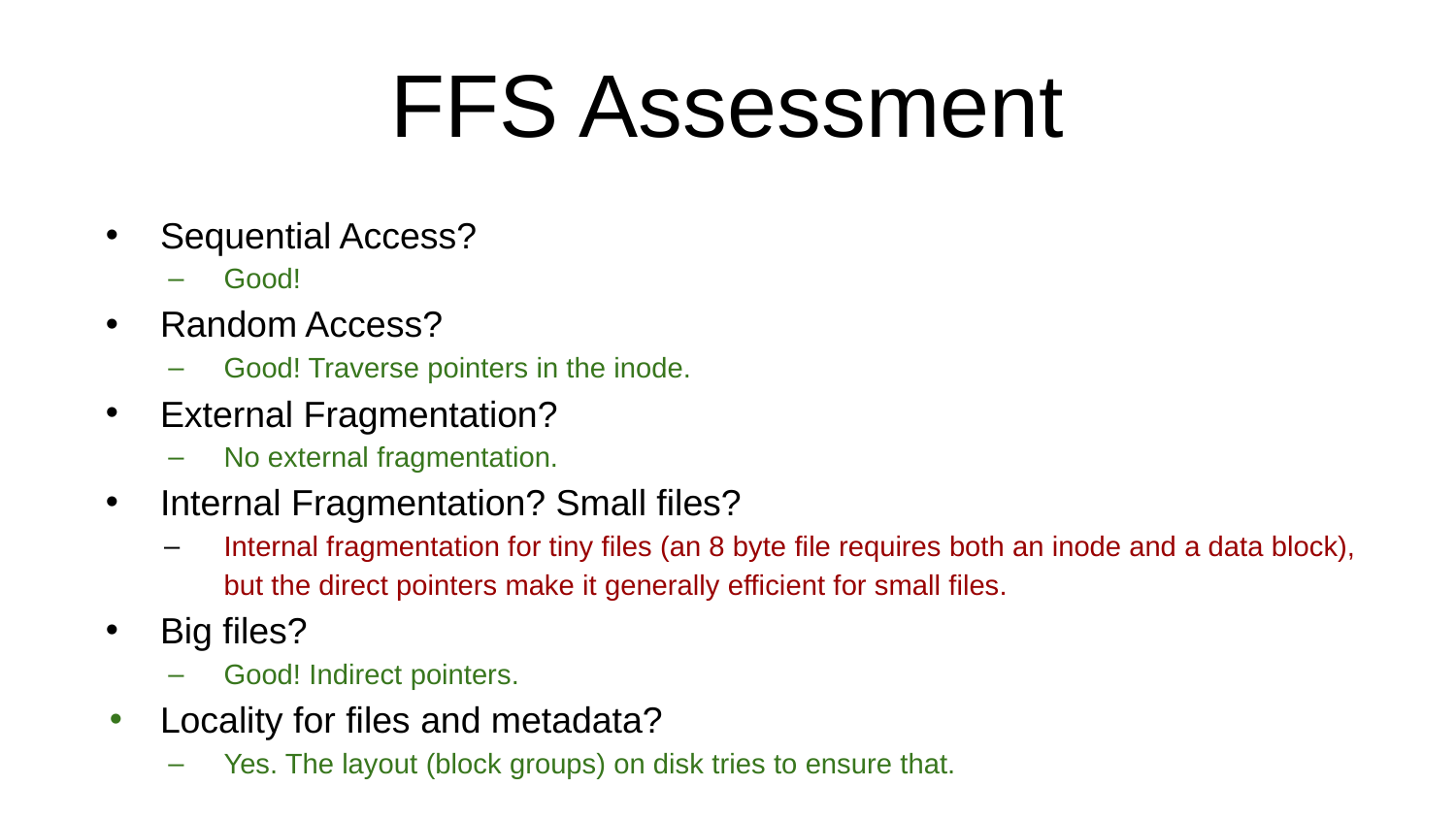

# FFS Assessment
Sequential Access?
Good!
Random Access?
Good! Traverse pointers in the inode.
External Fragmentation?
No external fragmentation.
Internal Fragmentation? Small files?
Internal fragmentation for tiny files (an 8 byte file requires both an inode and a data block), but the direct pointers make it generally efficient for small files.
Big files?
Good! Indirect pointers.
Locality for files and metadata?
Yes. The layout (block groups) on disk tries to ensure that.